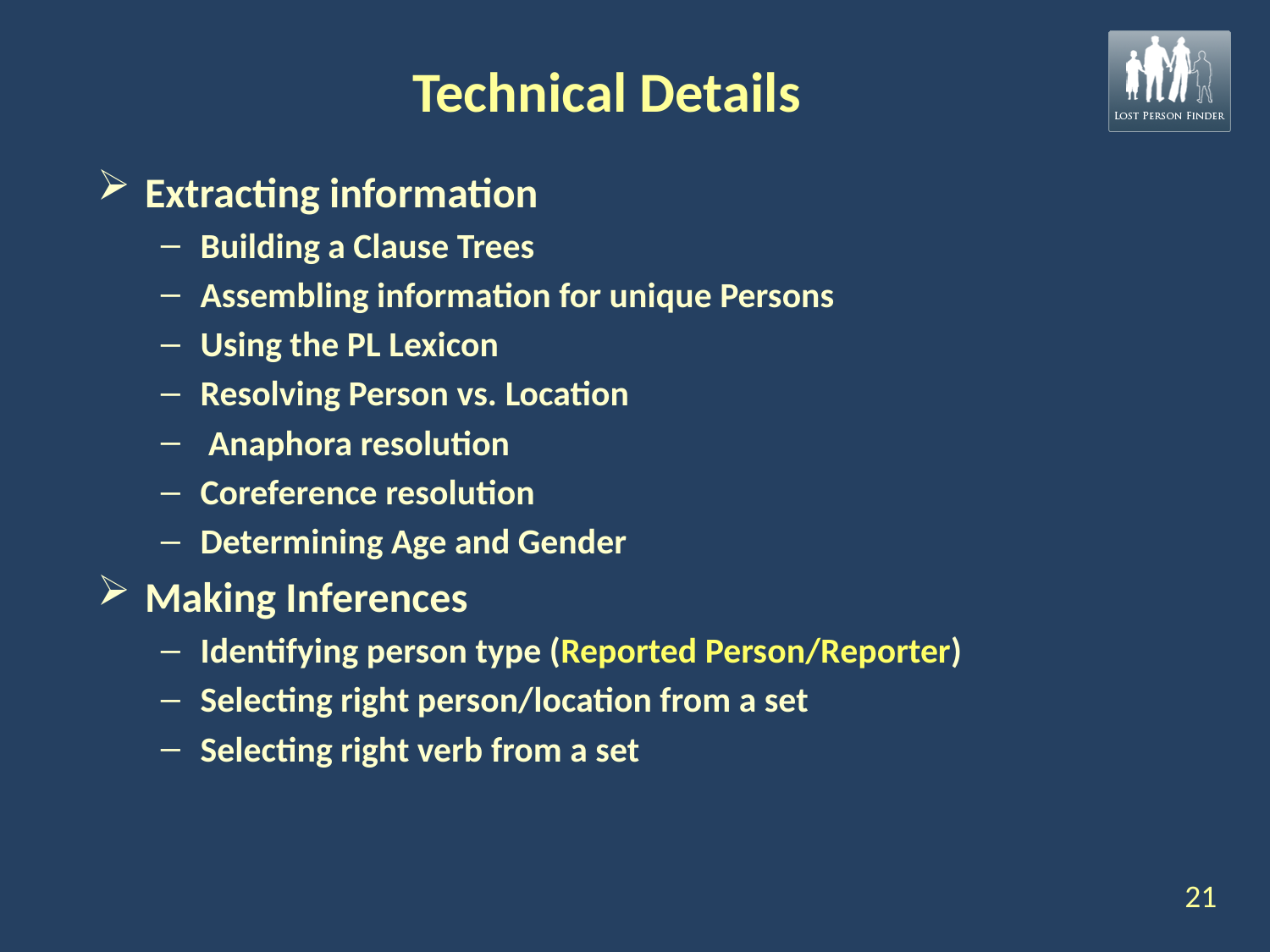

# Technical Details
Extracting information
Building a Clause Trees
Assembling information for unique Persons
Using the PL Lexicon
Resolving Person vs. Location
 Anaphora resolution
Coreference resolution
Determining Age and Gender
Making Inferences
Identifying person type (Reported Person/Reporter)
Selecting right person/location from a set
Selecting right verb from a set
21